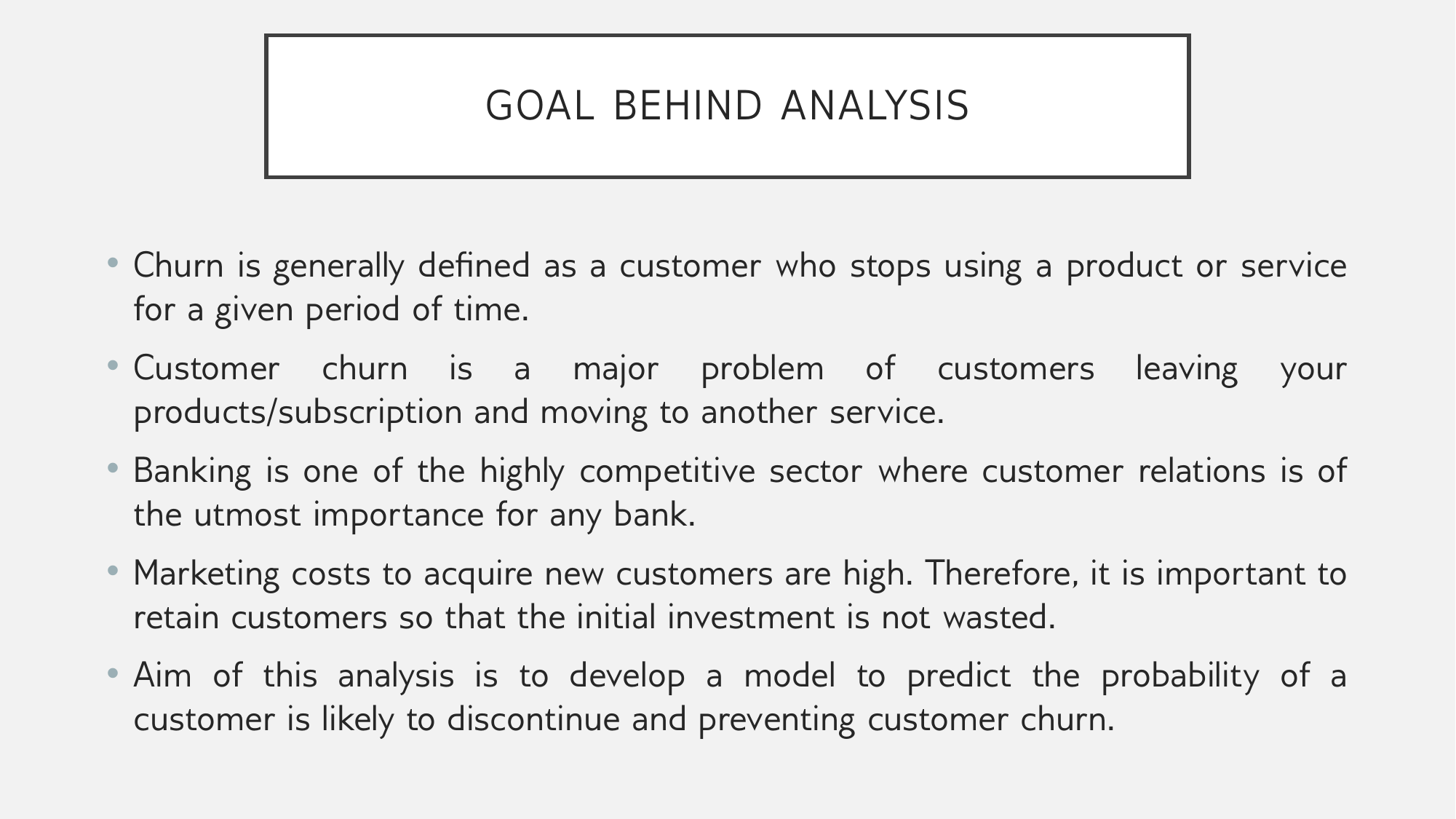

# Goal behind analysis
Churn is generally defined as a customer who stops using a product or service for a given period of time.
Customer churn is a major problem of customers leaving your products/subscription and moving to another service.
Banking is one of the highly competitive sector where customer relations is of the utmost importance for any bank.
Marketing costs to acquire new customers are high. Therefore, it is important to retain customers so that the initial investment is not wasted.
Aim of this analysis is to develop a model to predict the probability of a customer is likely to discontinue and preventing customer churn.